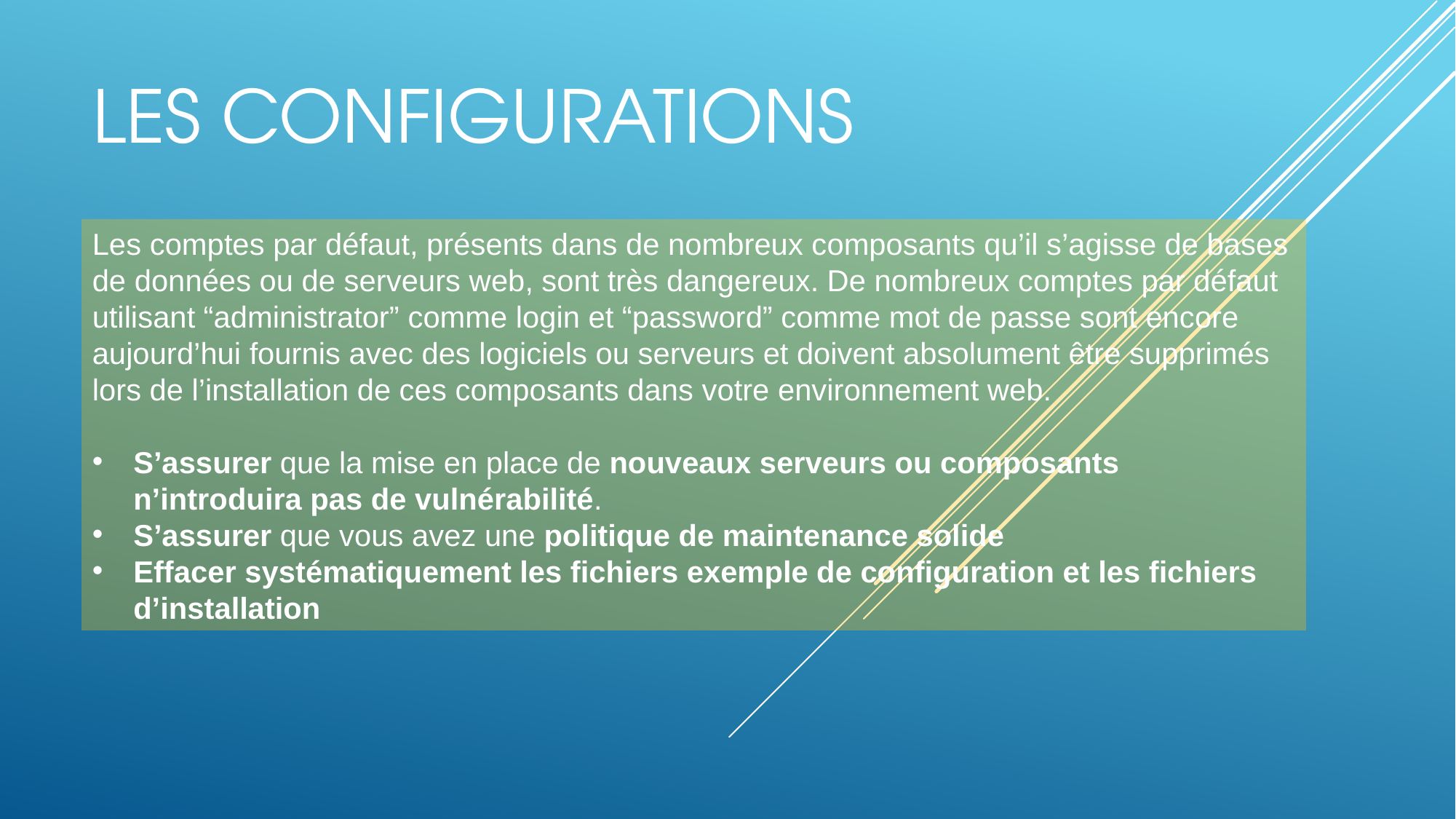

# Les configurations
Les comptes par défaut, présents dans de nombreux composants qu’il s’agisse de bases de données ou de serveurs web, sont très dangereux. De nombreux comptes par défaut utilisant “administrator” comme login et “password” comme mot de passe sont encore aujourd’hui fournis avec des logiciels ou serveurs et doivent absolument être supprimés lors de l’installation de ces composants dans votre environnement web.

S’assurer que la mise en place de nouveaux serveurs ou composants n’introduira pas de vulnérabilité.
S’assurer que vous avez une politique de maintenance solide
Effacer systématiquement les fichiers exemple de configuration et les fichiers d’installation